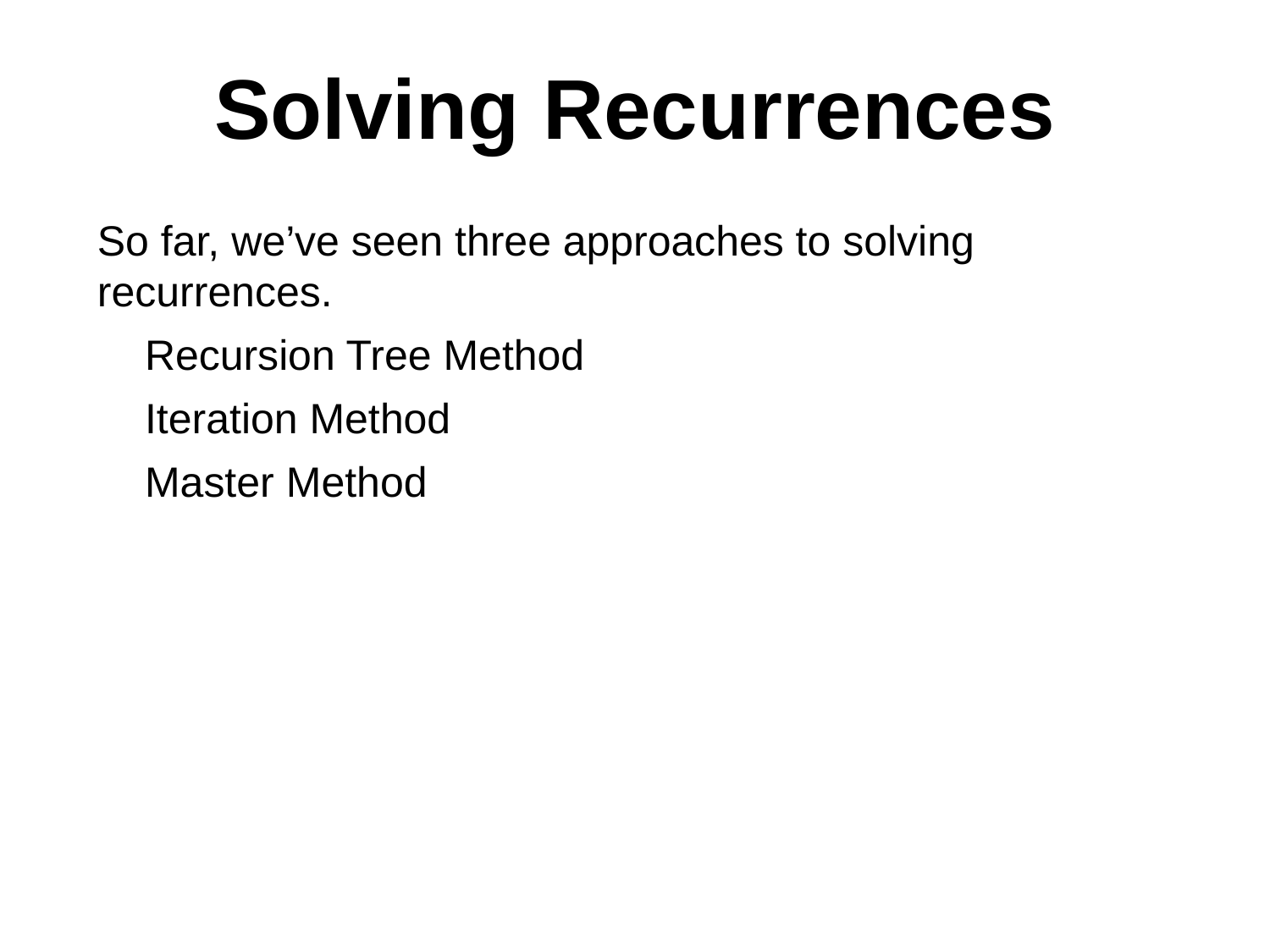

Solving Recurrences
So far, we’ve seen three approaches to solving recurrences.

    Recursion Tree Method

    Iteration Method

    Master Method